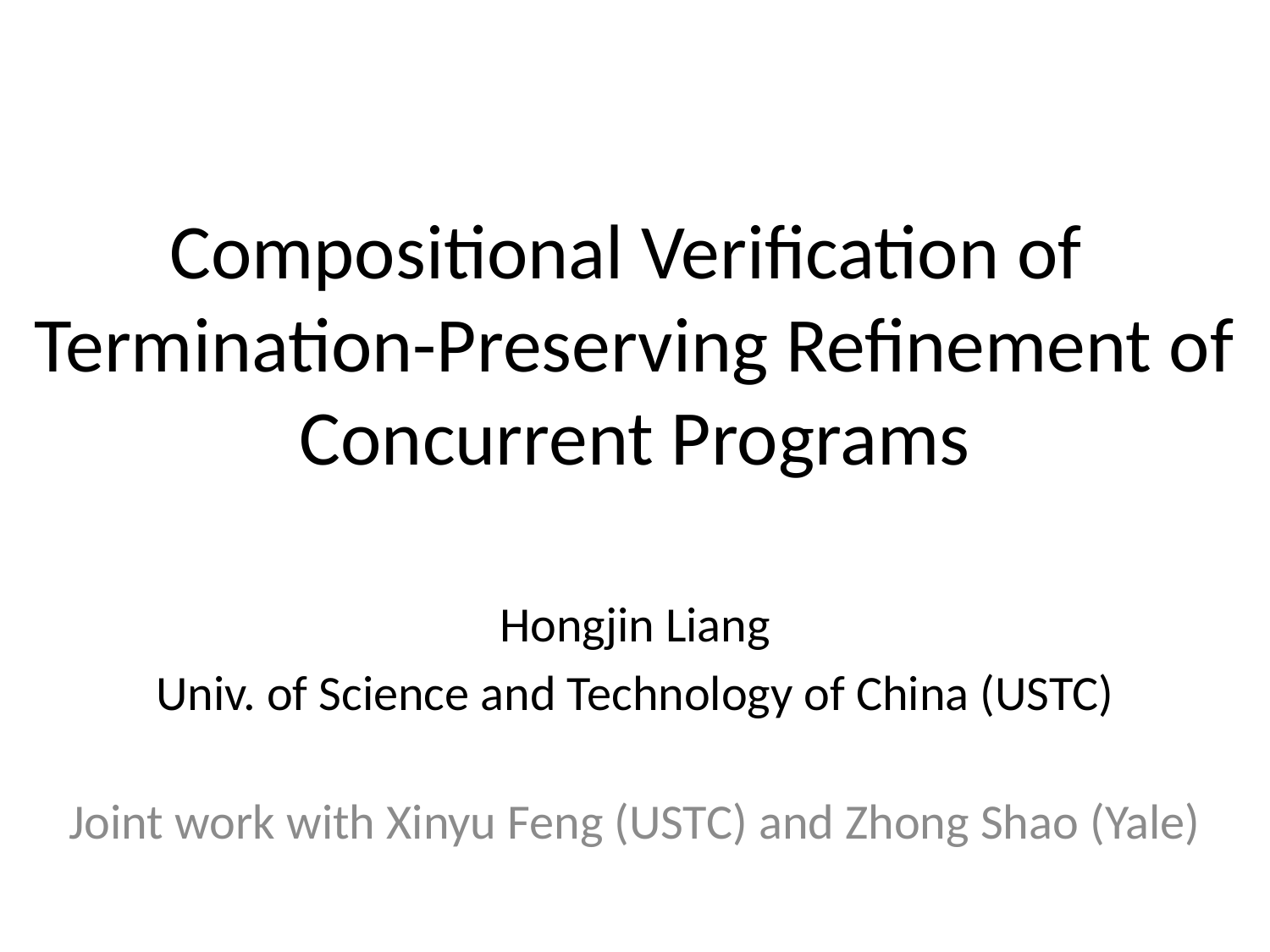

# Compositional Verification of Termination-Preserving Refinement of Concurrent Programs
Hongjin Liang
Univ. of Science and Technology of China (USTC)

Joint work with Xinyu Feng (USTC) and Zhong Shao (Yale)